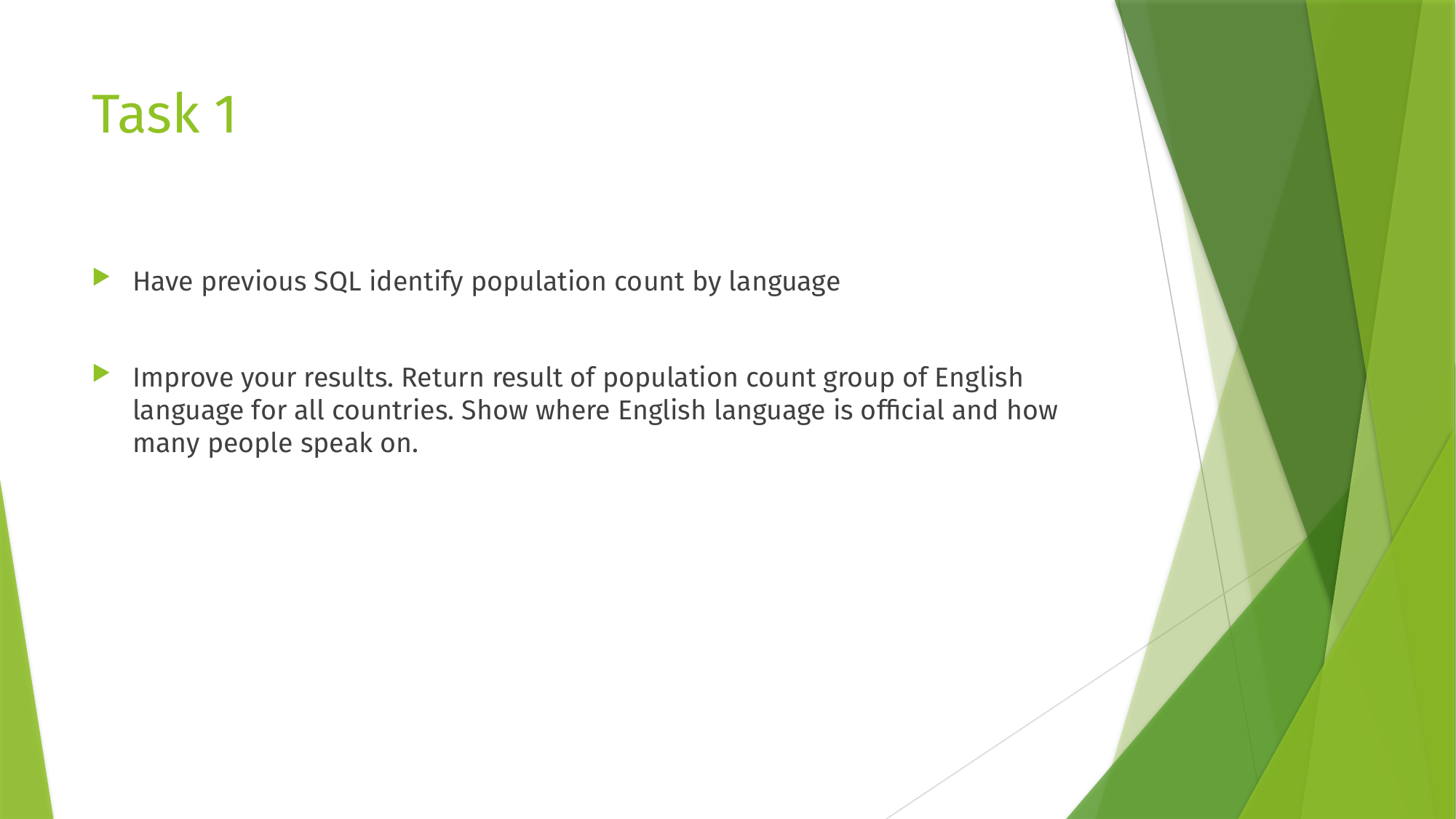

# Task 1
Have previous SQL identify population count by language

Improve your results. Return result of population count group of English language for all countries. Show where English language is official and how many people speak on.